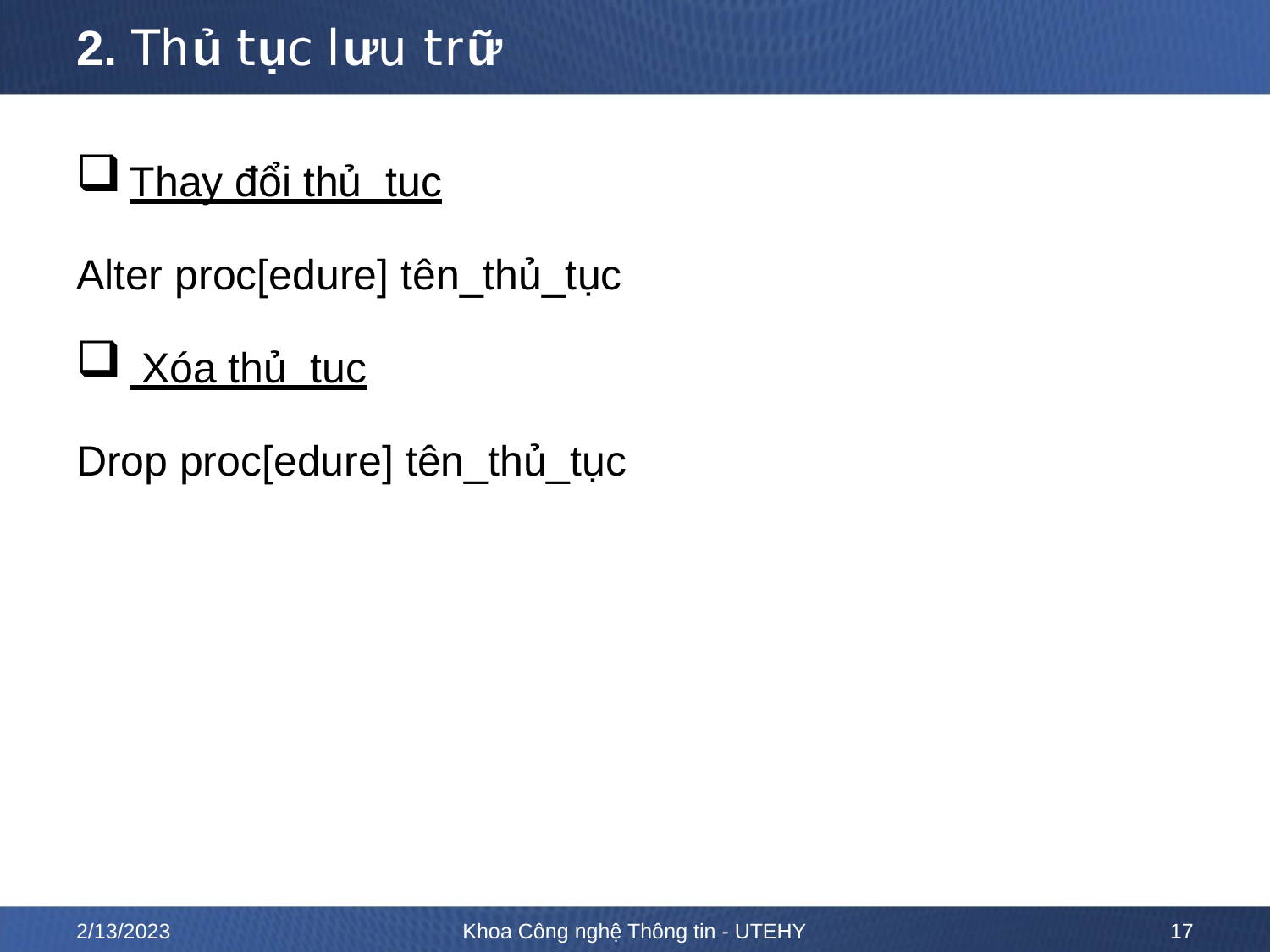

# 2. Thủ tục lưu trữ
Thay đổi thủ  tục
Alter proc[edure] tên_thủ_tục
 Xóa thủ  tục
Drop proc[edure] tên_thủ_tục

2/13/2023
Khoa Công nghệ Thông tin - UTEHY
17